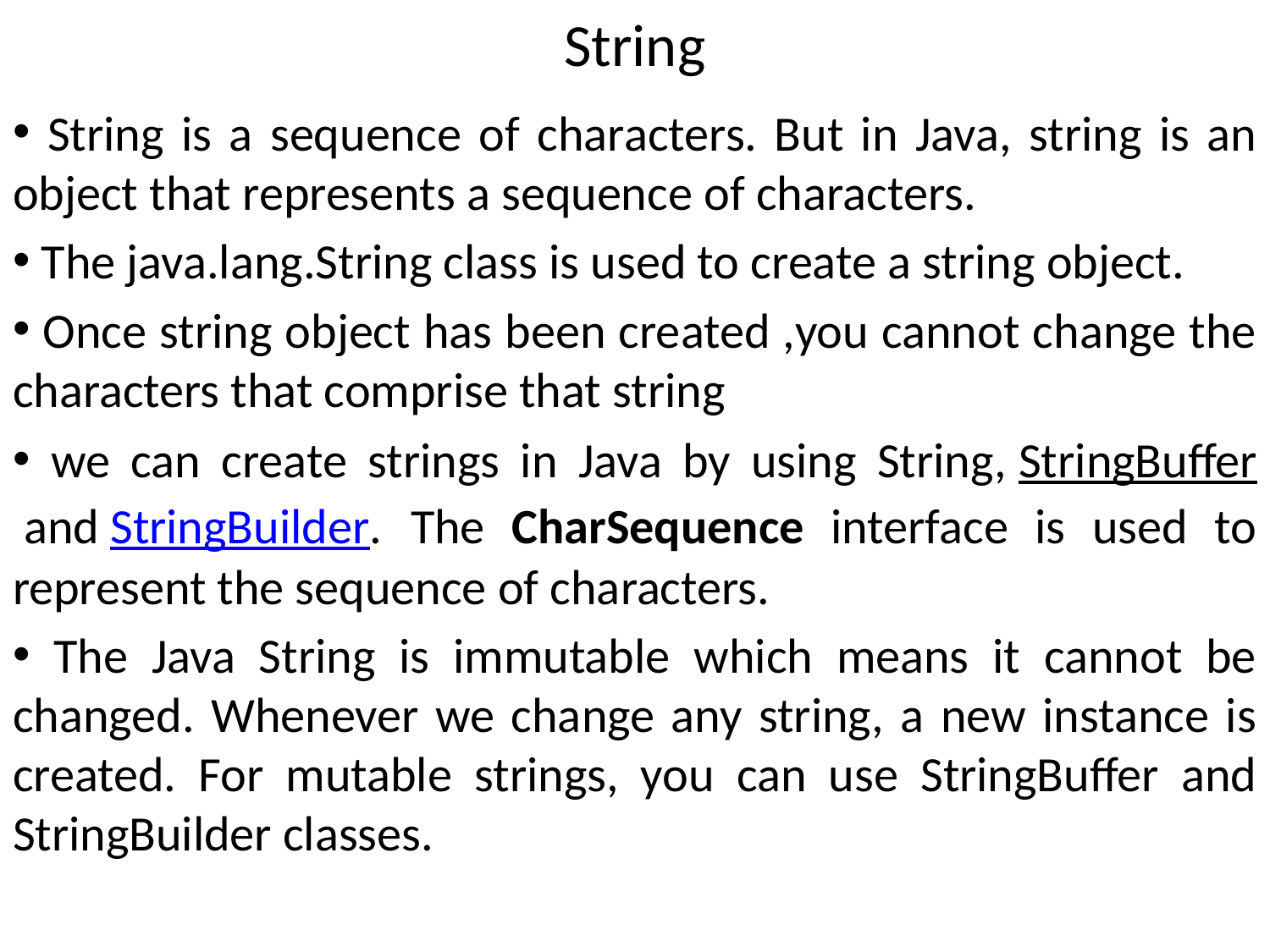

# String
 String is a sequence of characters. But in Java, string is an object that represents a sequence of characters.
 The java.lang.String class is used to create a string object.
 Once string object has been created ,you cannot change the characters that comprise that string
 we can create strings in Java by using String, StringBuffer and StringBuilder. The CharSequence interface is used to represent the sequence of characters.
 The Java String is immutable which means it cannot be changed. Whenever we change any string, a new instance is created. For mutable strings, you can use StringBuffer and StringBuilder classes.